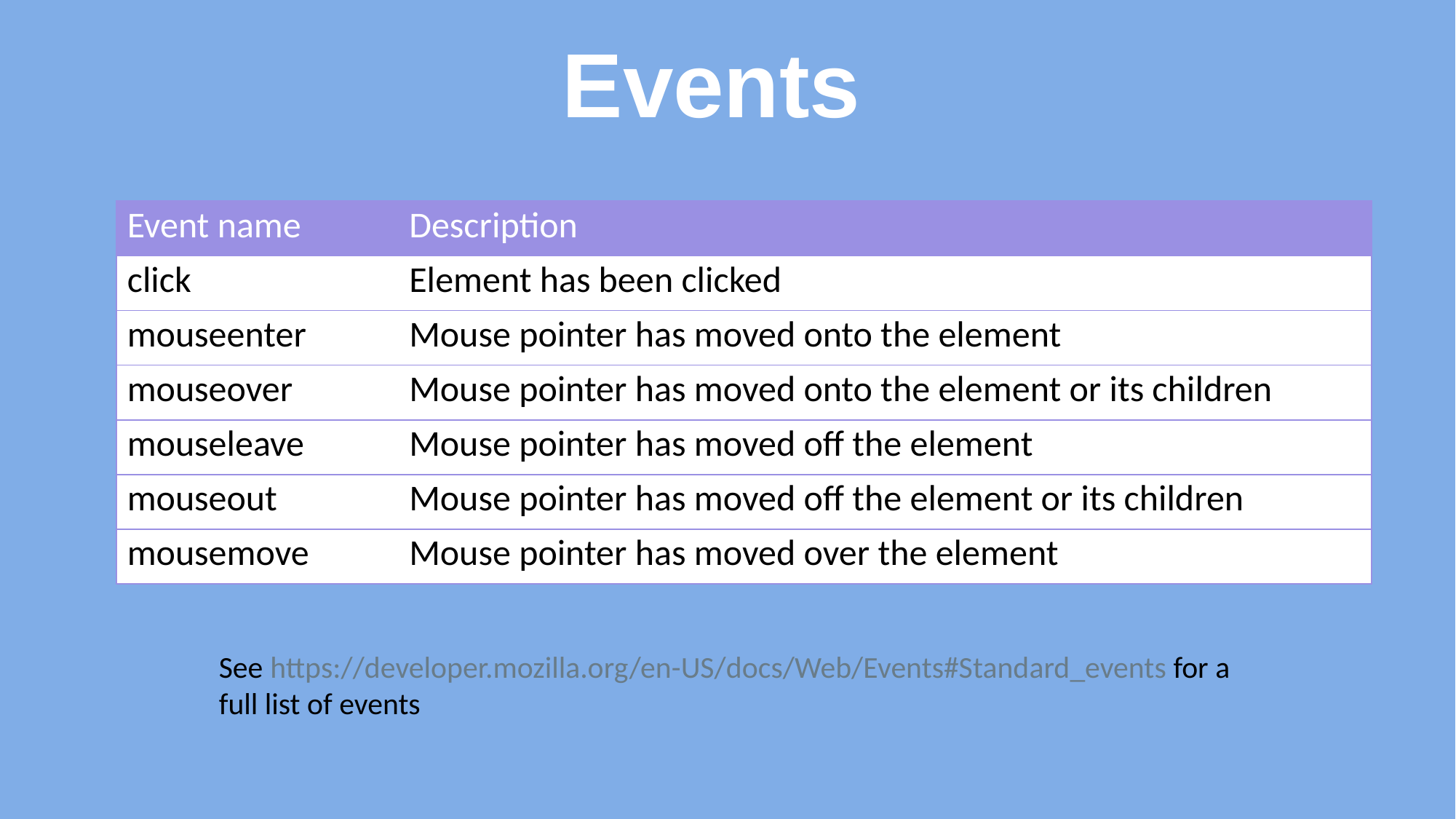

Events
| Event name | Description |
| --- | --- |
| click | Element has been clicked |
| mouseenter | Mouse pointer has moved onto the element |
| mouseover | Mouse pointer has moved onto the element or its children |
| mouseleave | Mouse pointer has moved off the element |
| mouseout | Mouse pointer has moved off the element or its children |
| mousemove | Mouse pointer has moved over the element |
See https://developer.mozilla.org/en-US/docs/Web/Events#Standard_events for a full list of events